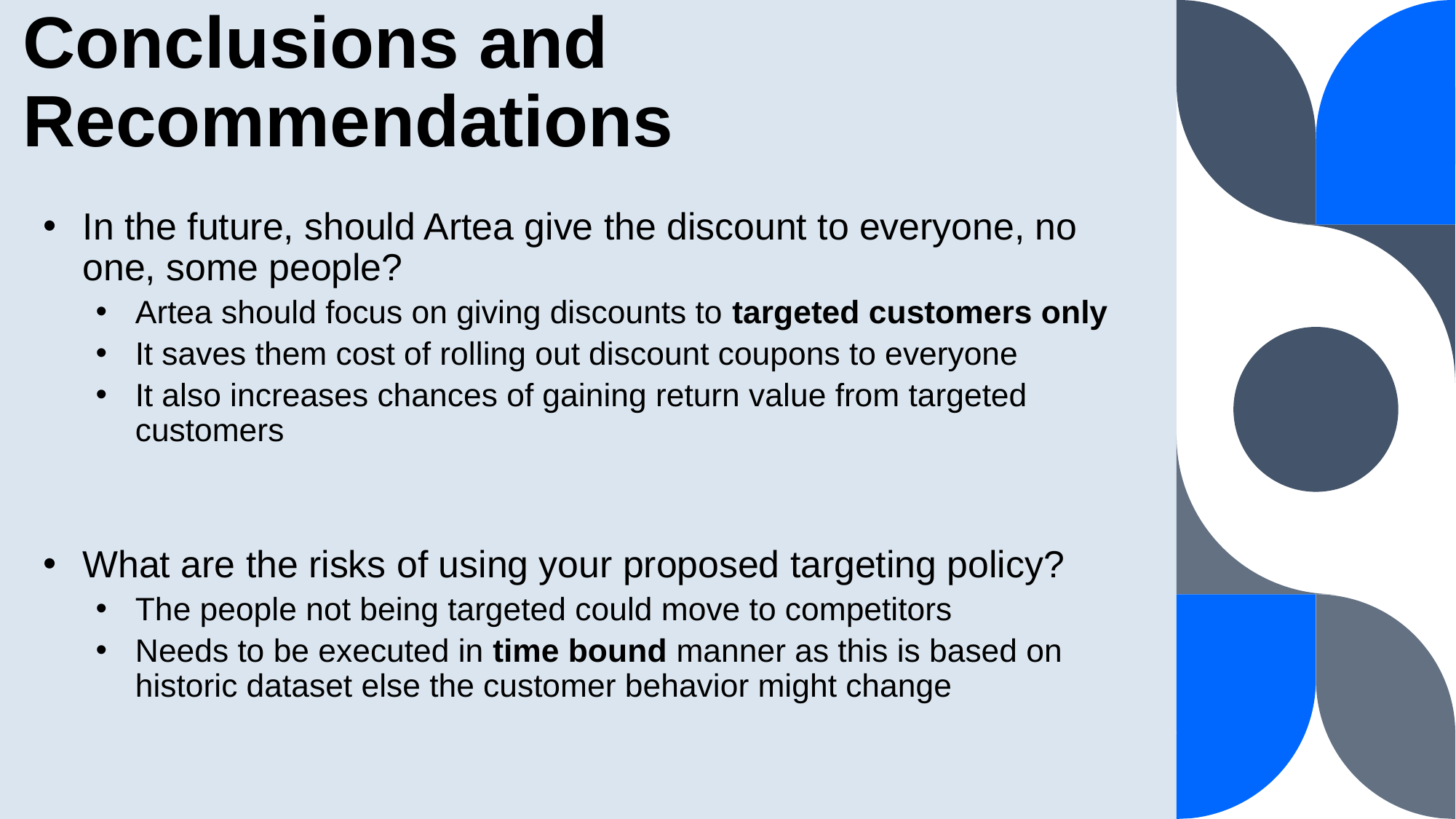

# Conclusions and Recommendations
In the future, should Artea give the discount to everyone, no one, some people?
Artea should focus on giving discounts to targeted customers only
It saves them cost of rolling out discount coupons to everyone
It also increases chances of gaining return value from targeted customers

What are the risks of using your proposed targeting policy?
The people not being targeted could move to competitors
Needs to be executed in time bound manner as this is based on historic dataset else the customer behavior might change